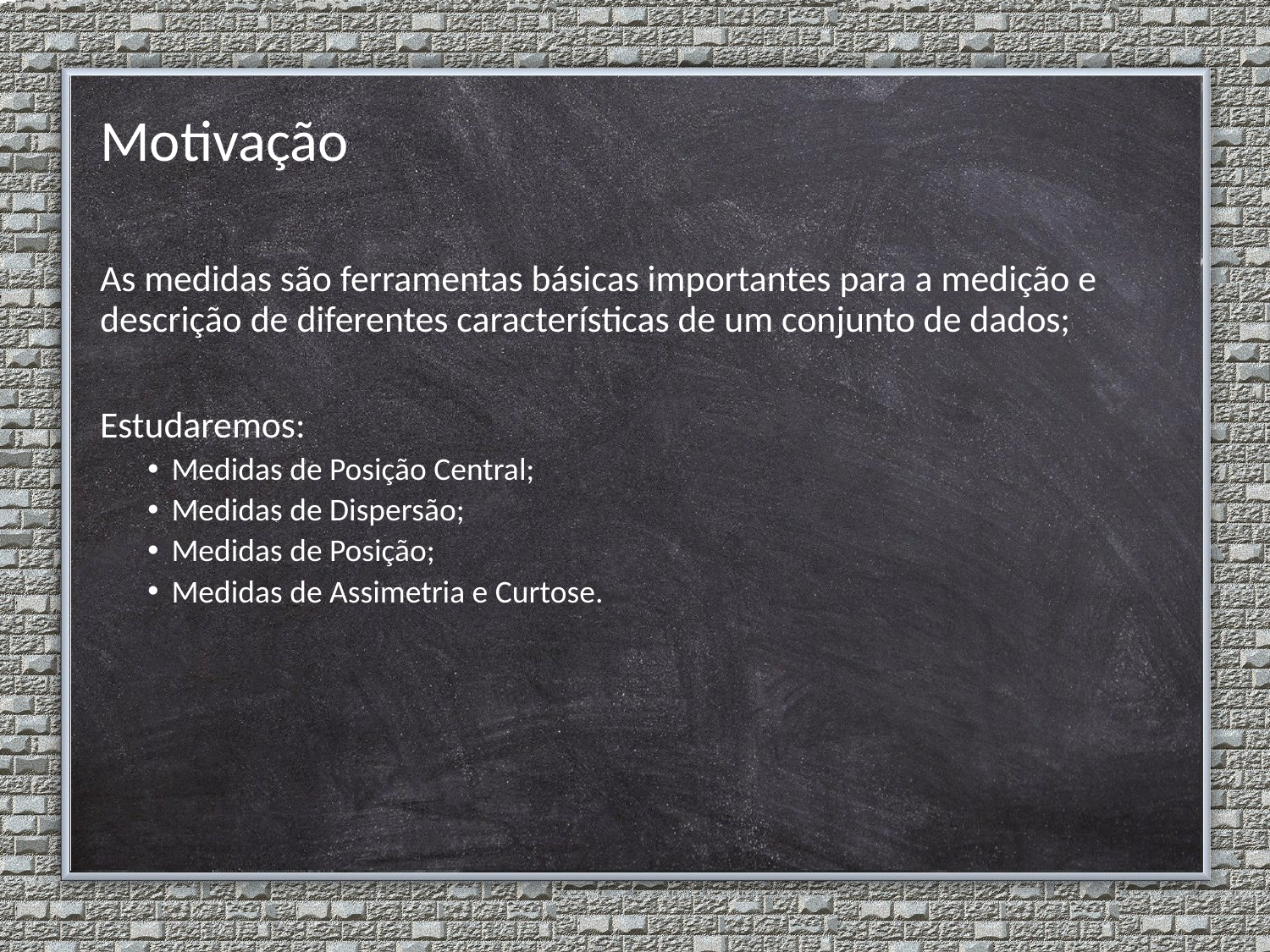

# Motivação
As medidas são ferramentas básicas importantes para a medição e descrição de diferentes características de um conjunto de dados;

Estudaremos:
Medidas de Posição Central;
Medidas de Dispersão;
Medidas de Posição;
Medidas de Assimetria e Curtose.